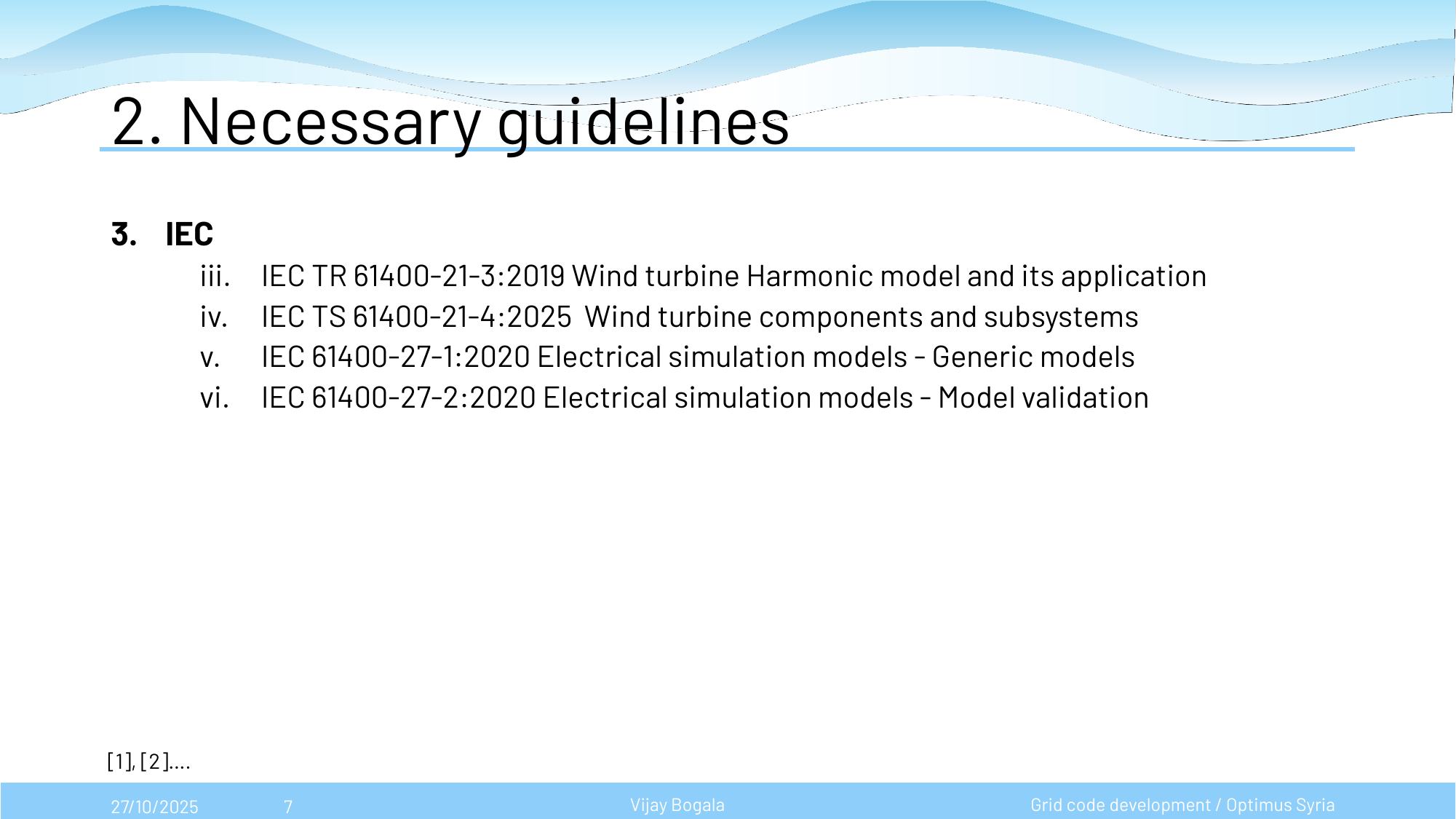

# 2. Necessary guidelines
IEC
IEC TR 61400-21-3:2019 Wind turbine Harmonic model and its application
IEC TS 61400-21-4:2025  Wind turbine components and subsystems
IEC 61400-27-1:2020 Electrical simulation models - Generic models
IEC 61400-27-2:2020 Electrical simulation models - Model validation

[1], [2]….
27/10/2025
7